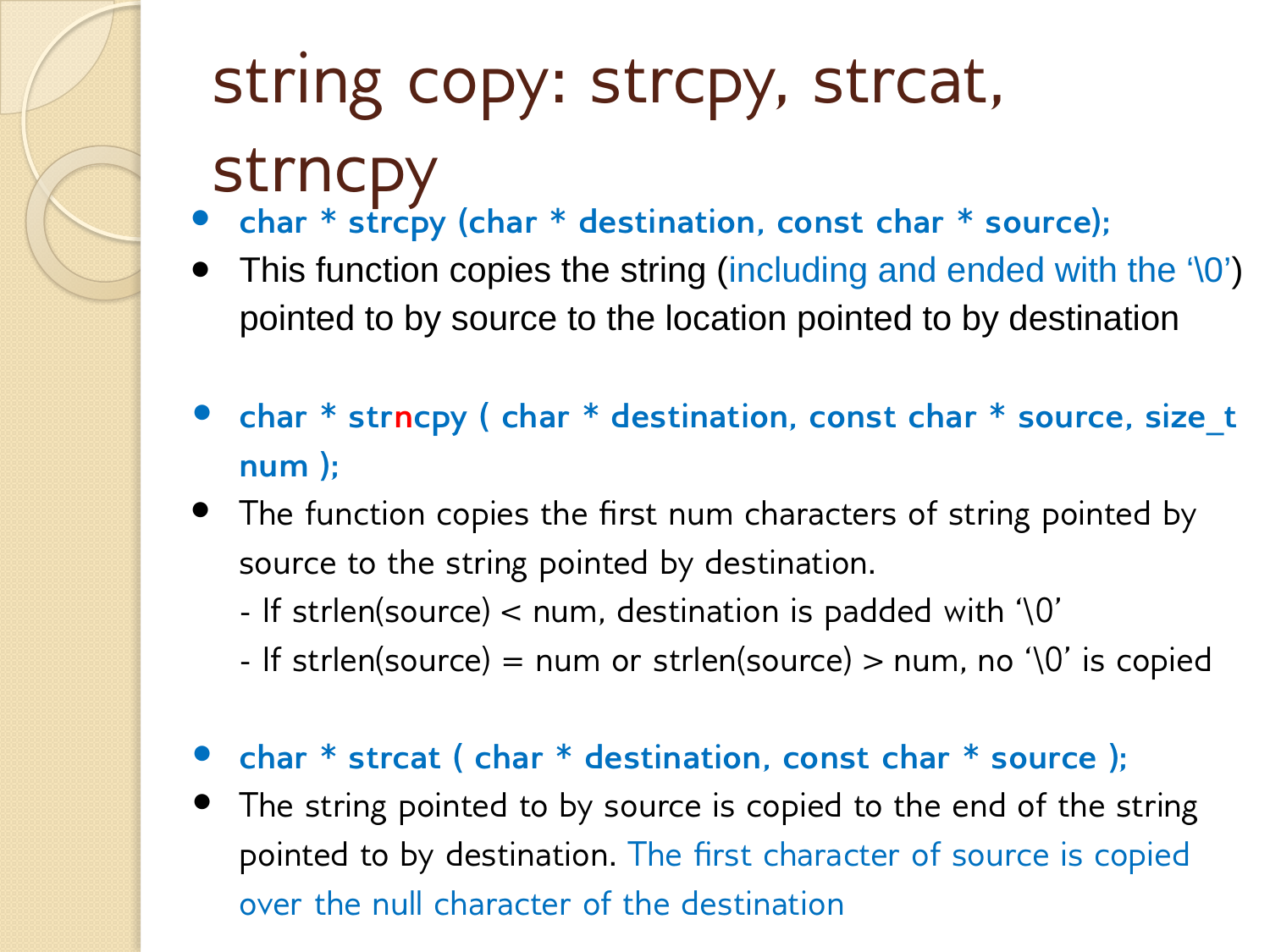

# string copy: strcpy, strcat, strncpy
char * strcpy (char * destination, const char * source);
This function copies the string (including and ended with the ‘\0’) pointed to by source to the location pointed to by destination

char * strncpy ( char * destination, const char * source, size_t num );
The function copies the first num characters of string pointed by source to the string pointed by destination.
- If strlen(source) < num, destination is padded with ‘\0’
- If strlen(source) = num or strlen(source) > num, no ‘\0’ is copied

char * strcat ( char * destination, const char * source );
The string pointed to by source is copied to the end of the string pointed to by destination. The first character of source is copied over the null character of the destination